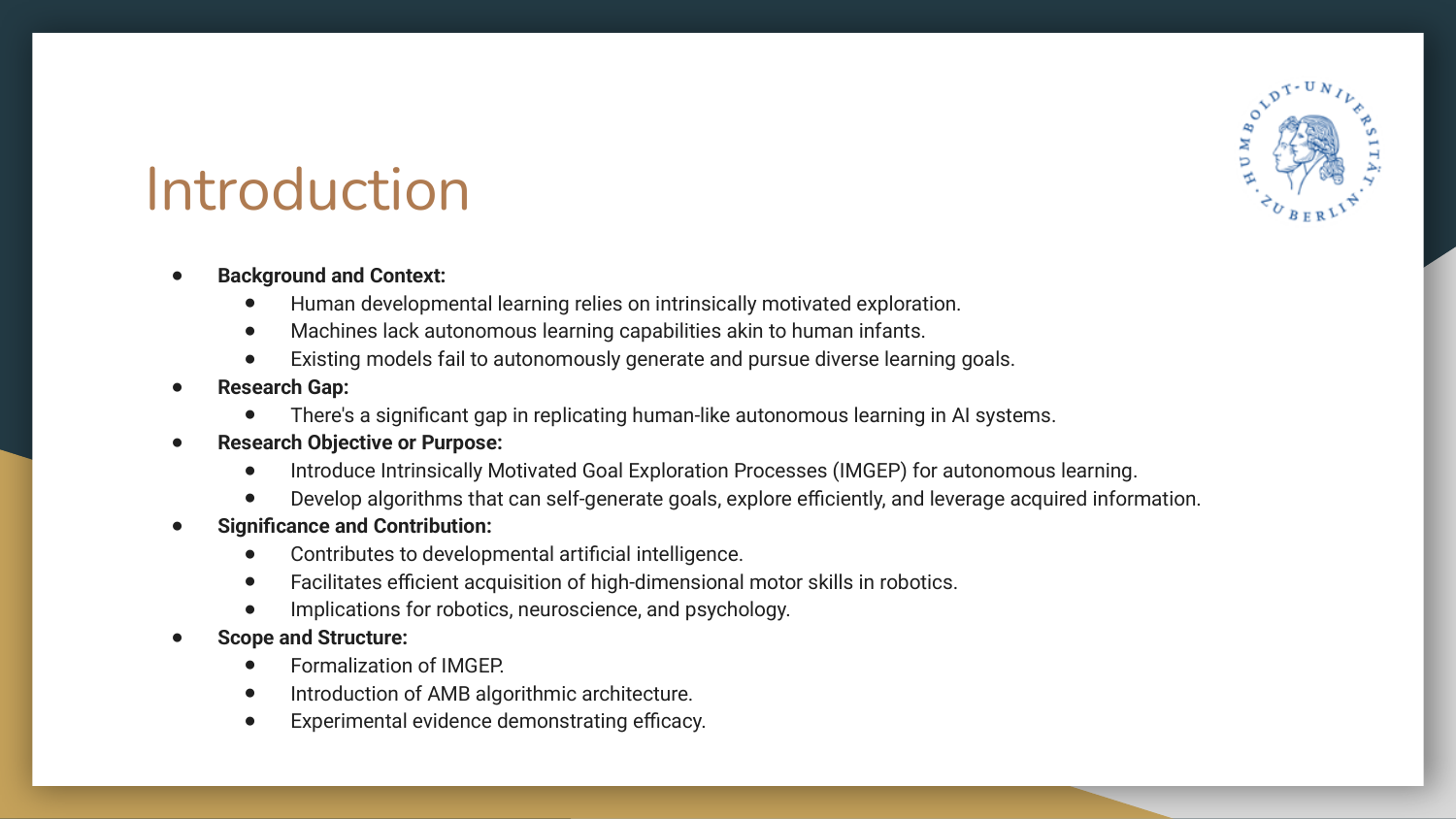

# Introduction
Background and Context:
Human developmental learning relies on intrinsically motivated exploration.
Machines lack autonomous learning capabilities akin to human infants.
Existing models fail to autonomously generate and pursue diverse learning goals.
Research Gap:
There's a significant gap in replicating human-like autonomous learning in AI systems.
Research Objective or Purpose:
Introduce Intrinsically Motivated Goal Exploration Processes (IMGEP) for autonomous learning.
Develop algorithms that can self-generate goals, explore efficiently, and leverage acquired information.
Significance and Contribution:
Contributes to developmental artificial intelligence.
Facilitates efficient acquisition of high-dimensional motor skills in robotics.
Implications for robotics, neuroscience, and psychology.
Scope and Structure:
Formalization of IMGEP.
Introduction of AMB algorithmic architecture.
Experimental evidence demonstrating efficacy.